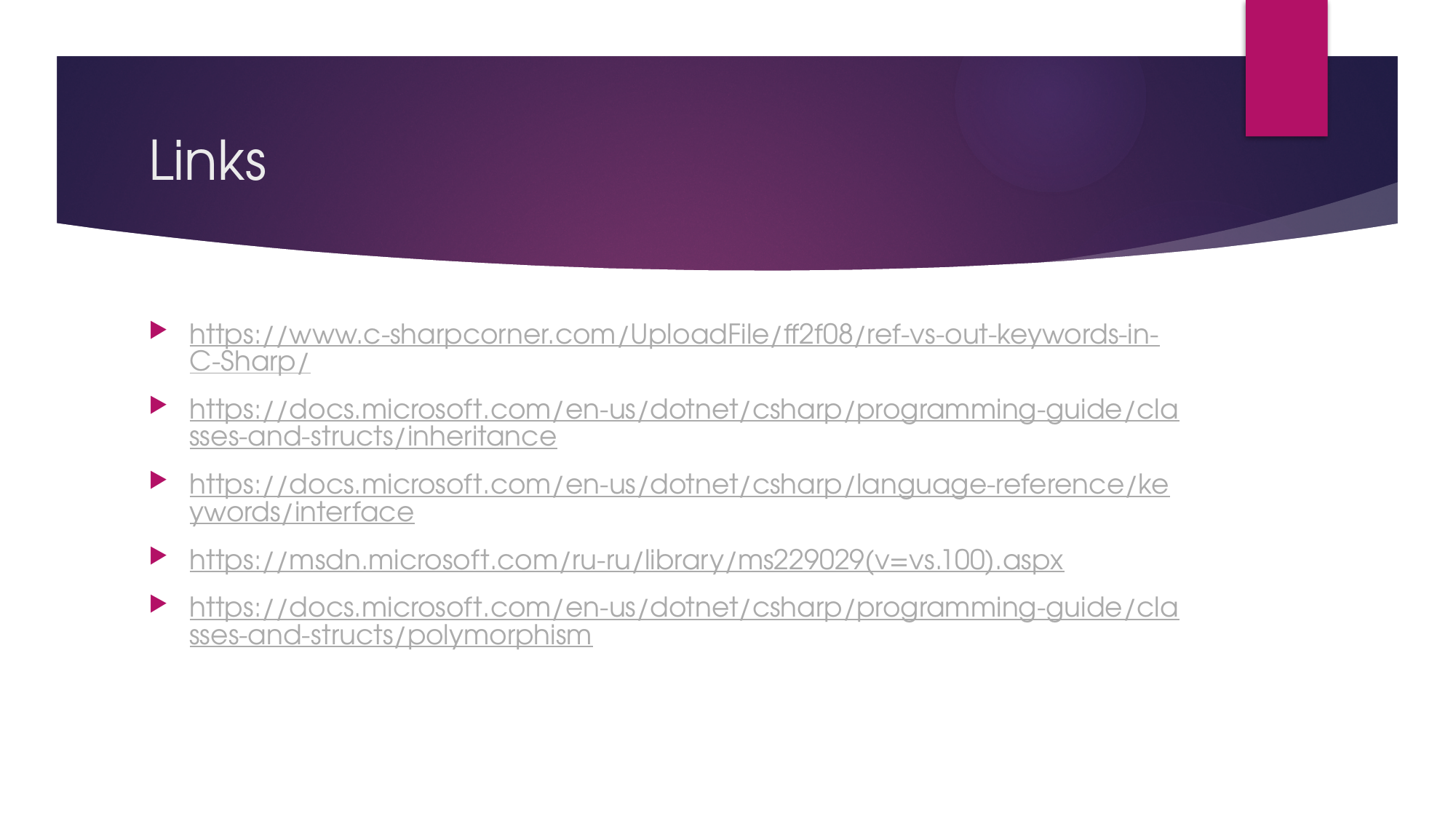

# Links
https://www.c-sharpcorner.com/UploadFile/ff2f08/ref-vs-out-keywords-in-C-Sharp/
https://docs.microsoft.com/en-us/dotnet/csharp/programming-guide/classes-and-structs/inheritance
https://docs.microsoft.com/en-us/dotnet/csharp/language-reference/keywords/interface
https://msdn.microsoft.com/ru-ru/library/ms229029(v=vs.100).aspx
https://docs.microsoft.com/en-us/dotnet/csharp/programming-guide/classes-and-structs/polymorphism